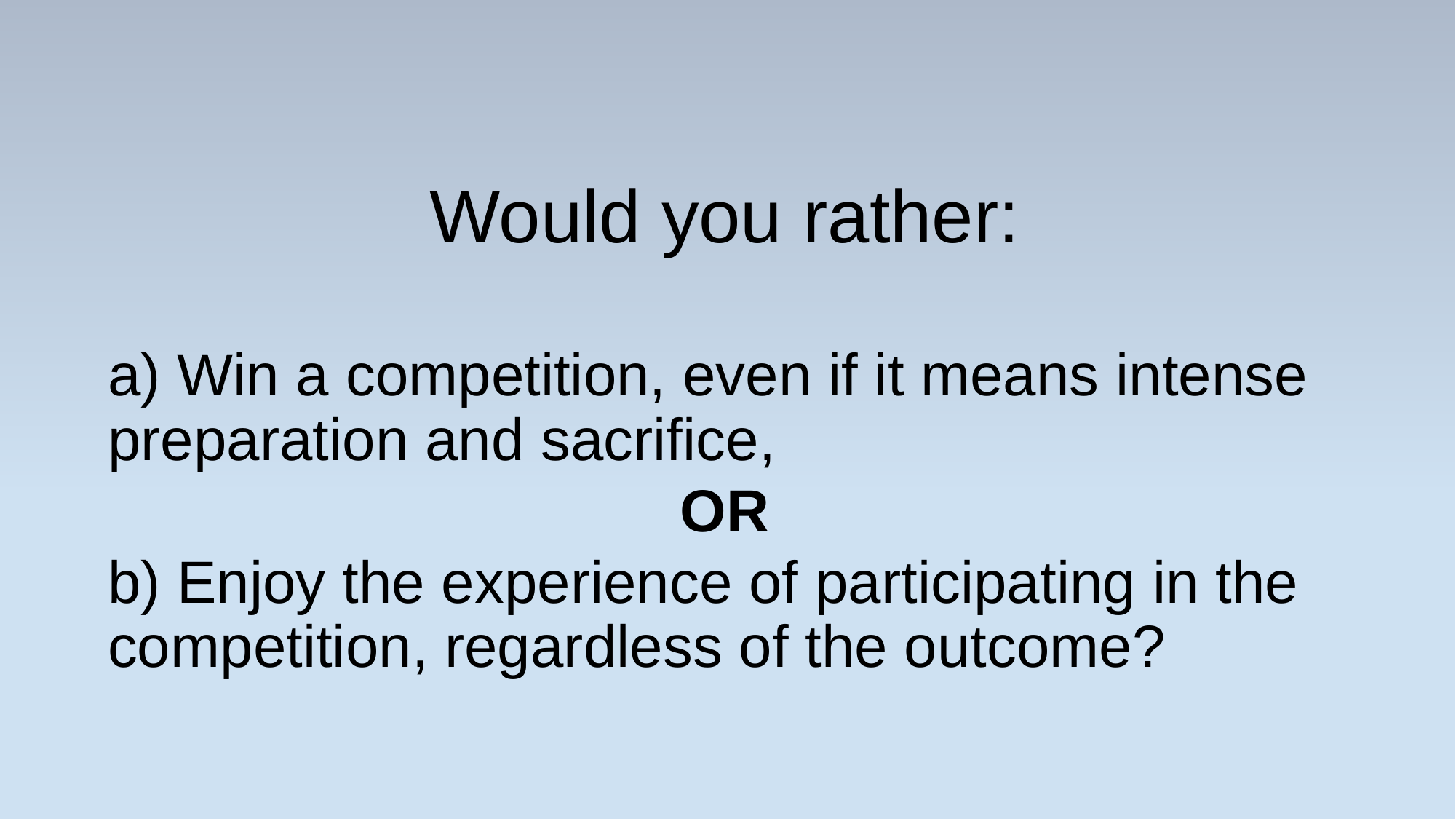

Would you rather:

a) Win a competition, even if it means intense preparation and sacrifice,
OR
b) Enjoy the experience of participating in the competition, regardless of the outcome?